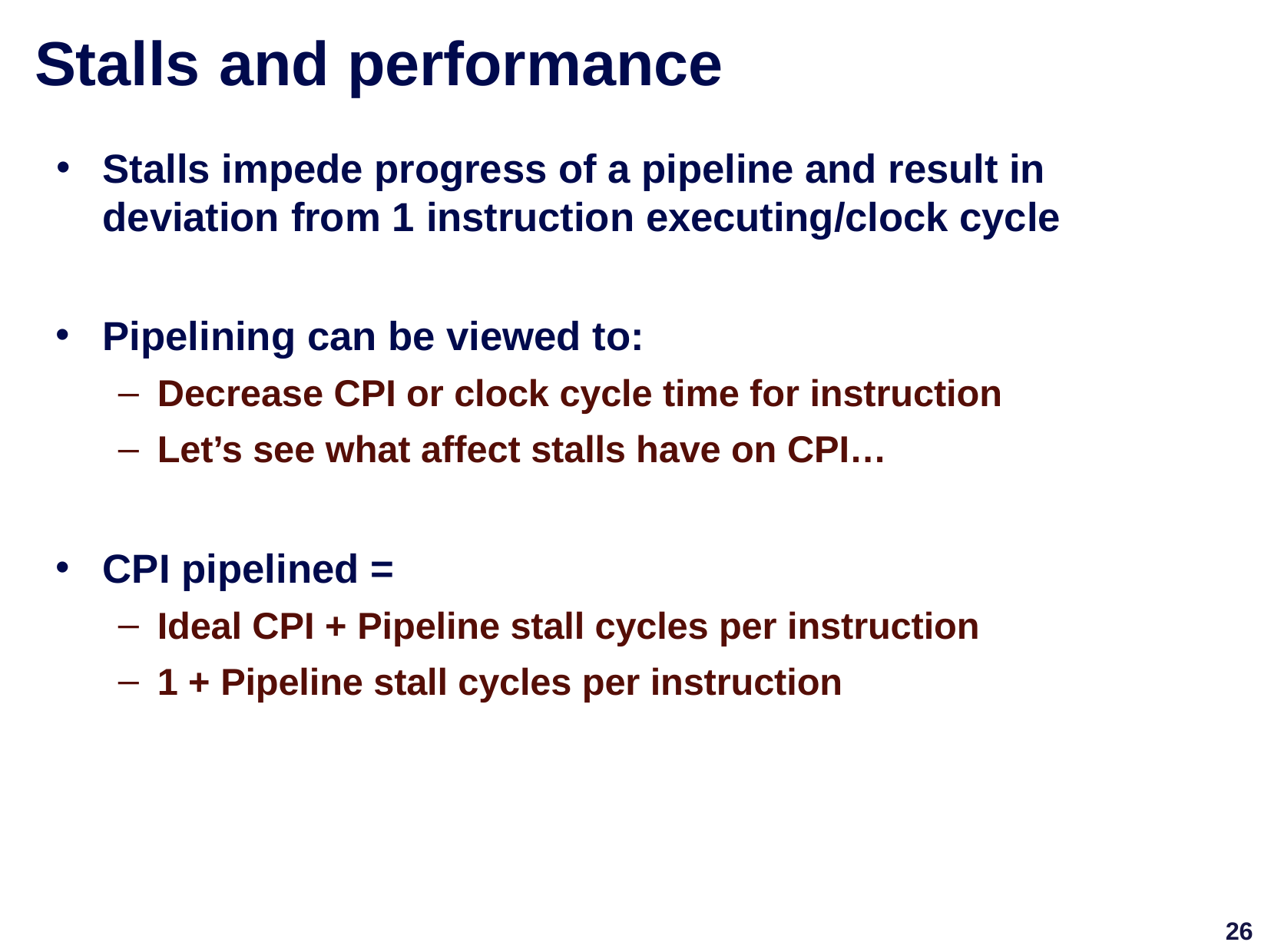

# Stalls	and performance
Stalls impede progress of a pipeline and result in  deviation from 1 instruction executing/clock cycle

Pipelining can be viewed to:
Decrease CPI or clock cycle time for instruction
Let’s see what affect stalls have on CPI…

CPI pipelined =
Ideal CPI + Pipeline stall cycles per instruction
1 + Pipeline stall cycles per instruction
26